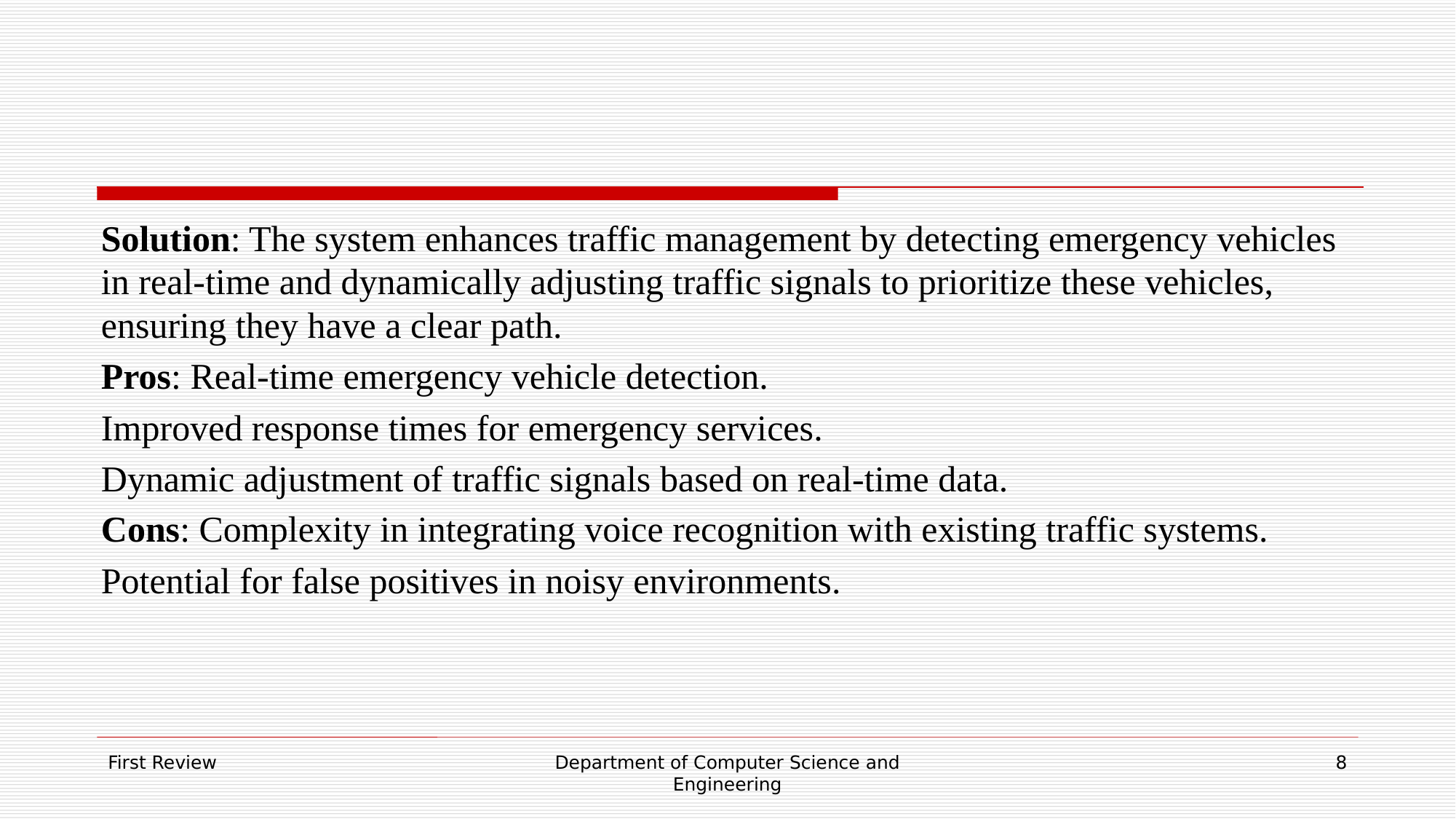

#
Solution: The system enhances traffic management by detecting emergency vehicles in real-time and dynamically adjusting traffic signals to prioritize these vehicles, ensuring they have a clear path.
Pros: Real-time emergency vehicle detection.
Improved response times for emergency services.
Dynamic adjustment of traffic signals based on real-time data.
Cons: Complexity in integrating voice recognition with existing traffic systems.
Potential for false positives in noisy environments.
First Review
Department of Computer Science and Engineering
8